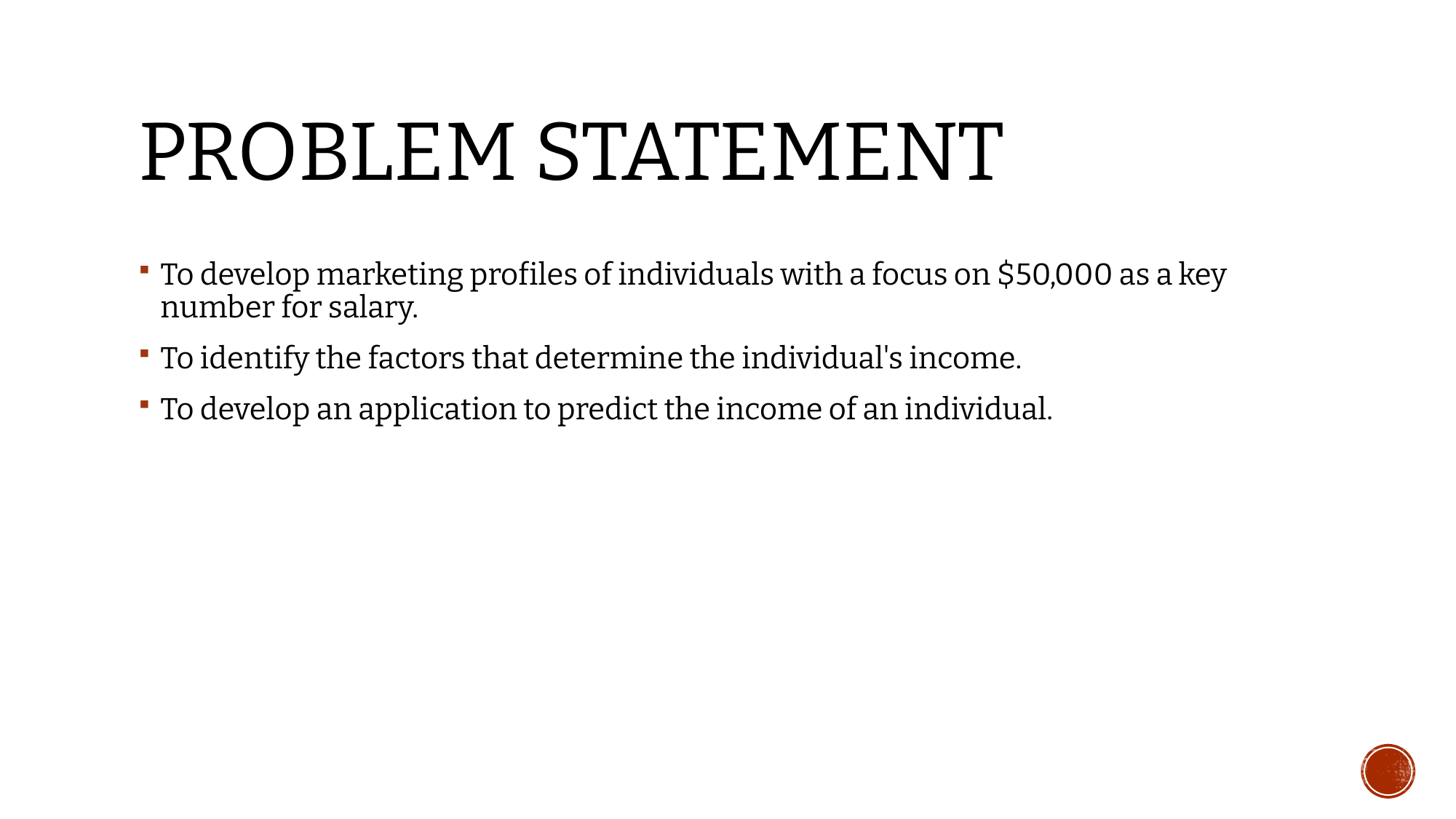

# Problem statement
To develop marketing profiles of individuals with a focus on $50,000 as a key number for salary.
To identify the factors that determine the individual's income.
To develop an application to predict the income of an individual.